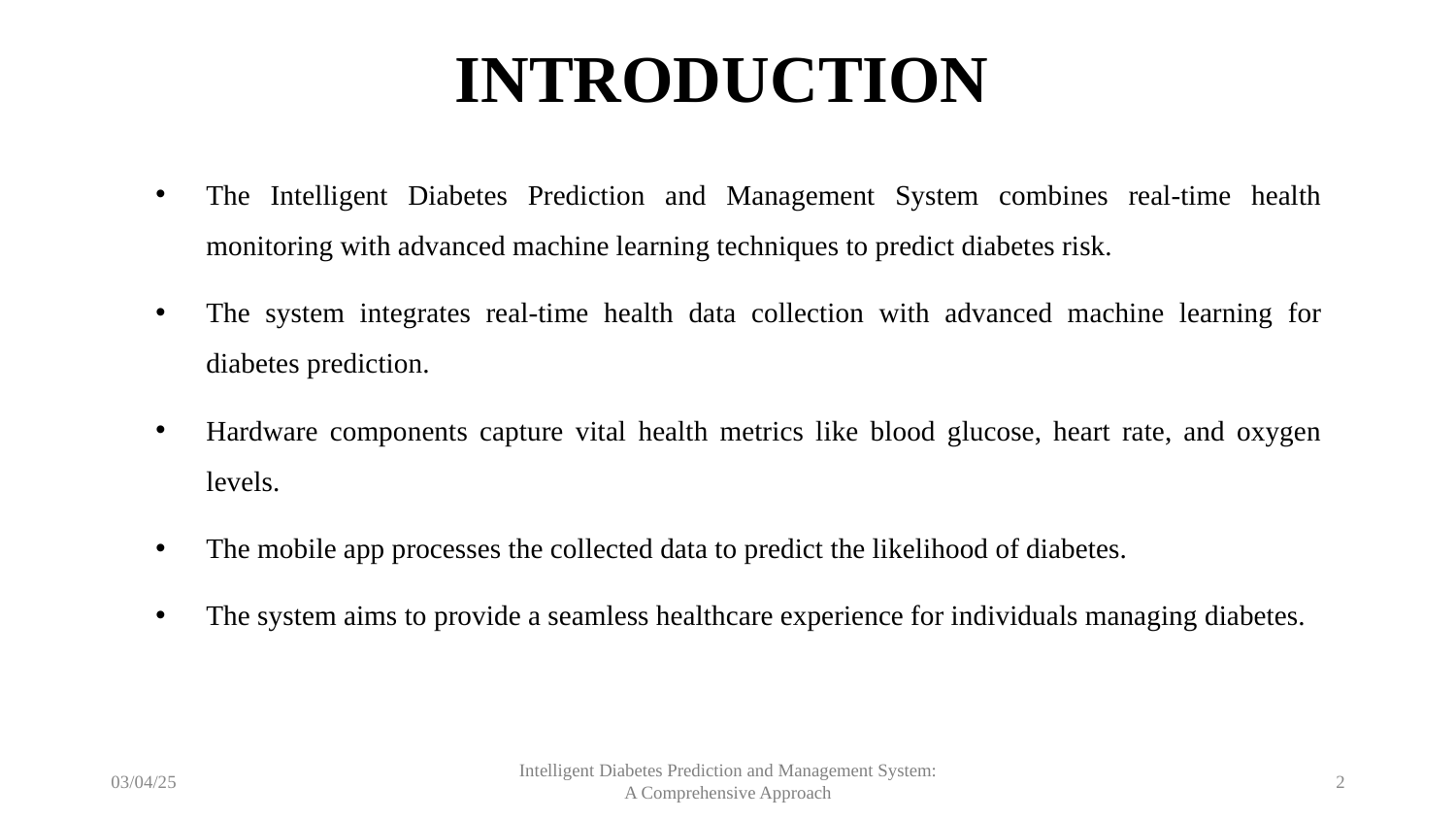

# INTRODUCTION
The Intelligent Diabetes Prediction and Management System combines real-time health monitoring with advanced machine learning techniques to predict diabetes risk.
The system integrates real-time health data collection with advanced machine learning for diabetes prediction.
Hardware components capture vital health metrics like blood glucose, heart rate, and oxygen levels.
The mobile app processes the collected data to predict the likelihood of diabetes.
The system aims to provide a seamless healthcare experience for individuals managing diabetes.
03/04/25
2
Intelligent Diabetes Prediction and Management System: A Comprehensive Approach